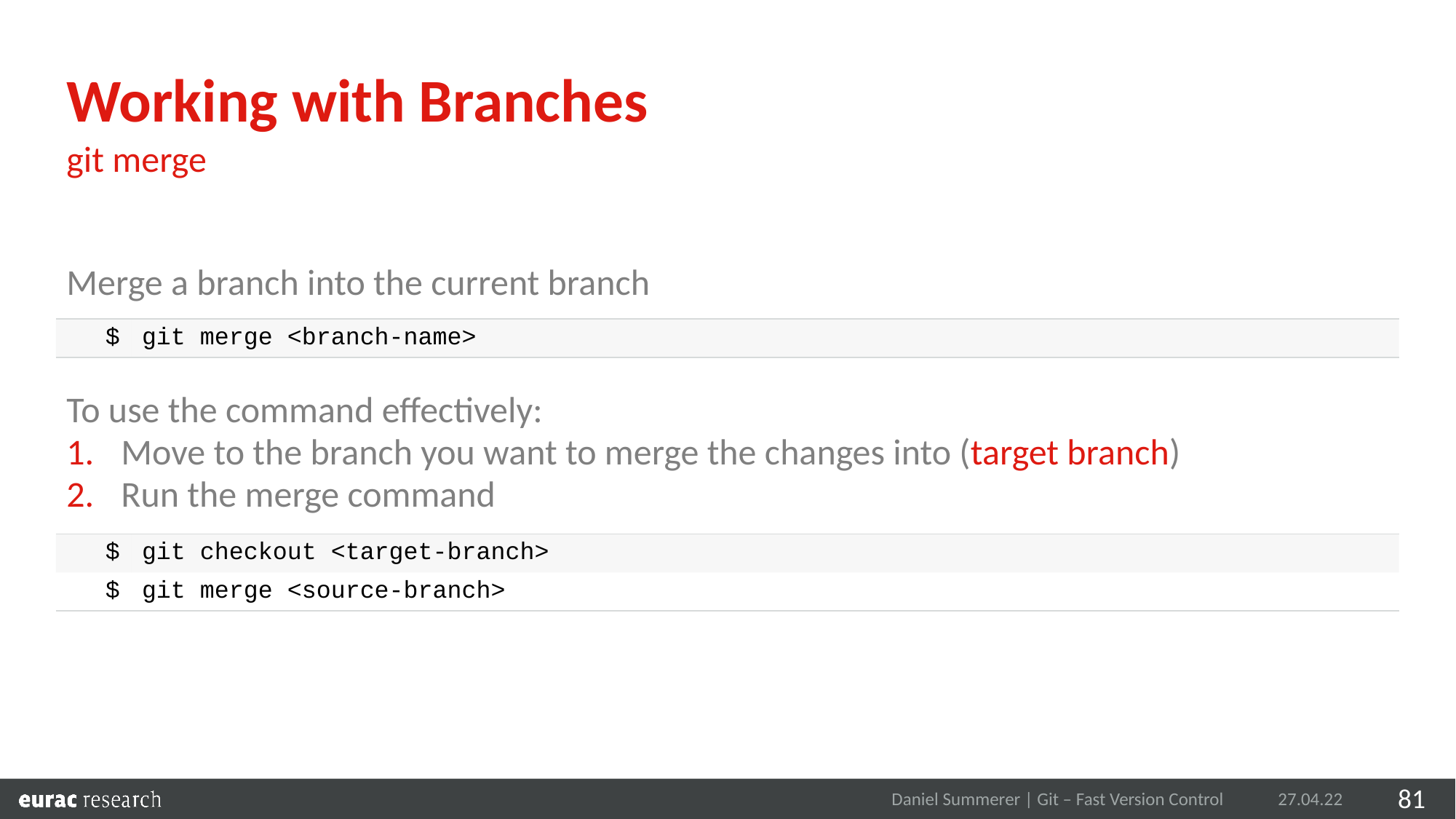

Working with Branches
git merge
Merge a branch into the current branch

To use the command effectively:
Move to the branch you want to merge the changes into (target branch)
Run the merge command

| $ | git merge <branch-name> |
| --- | --- |
| $ | git checkout <target-branch> |
| --- | --- |
| $ | git merge <source-branch> |